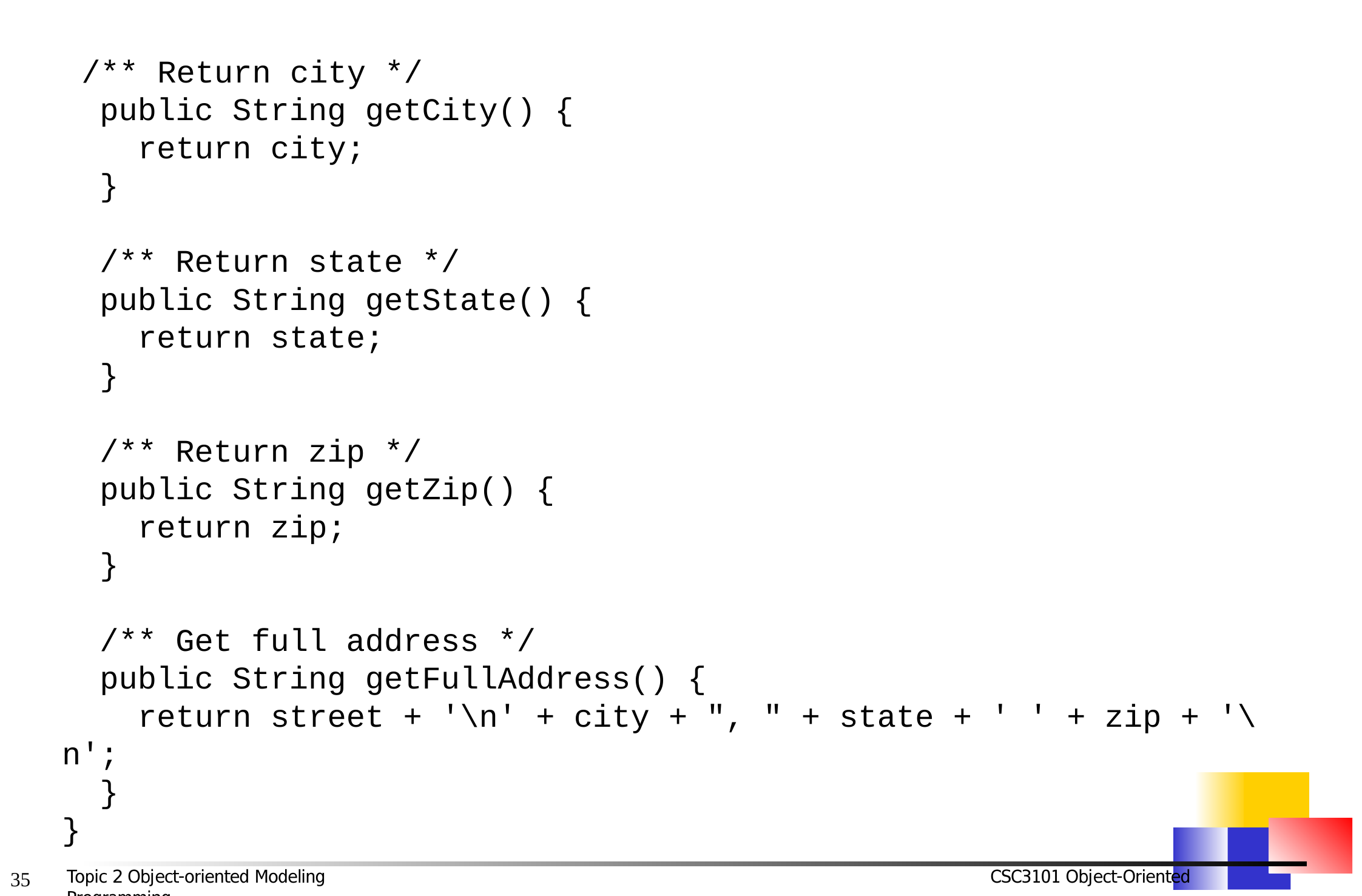

/** Return city */
  public String getCity() {
    return city;
  }

  /** Return state */
  public String getState() {
    return state;
  }

  /** Return zip */
  public String getZip() {
    return zip;
  }

  /** Get full address */
  public String getFullAddress() {
    return street + '\n' + city + ", " + state + ' ' + zip + '\n';
  }
}